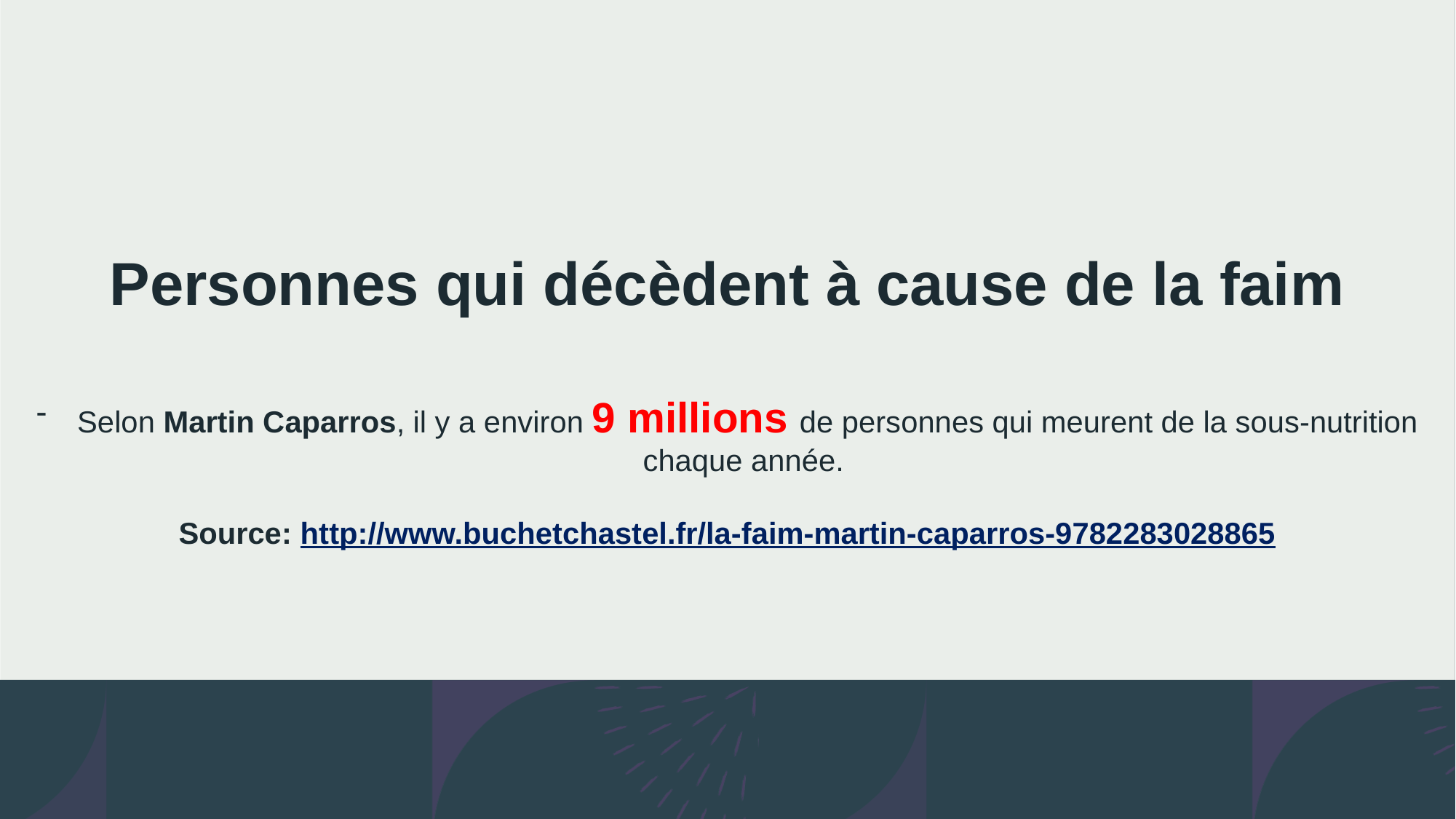

Personnes qui décèdent à cause de la faim

Selon Martin Caparros, il y a environ 9 millions de personnes qui meurent de la sous-nutrition chaque année.

Source: http://www.buchetchastel.fr/la-faim-martin-caparros-9782283028865